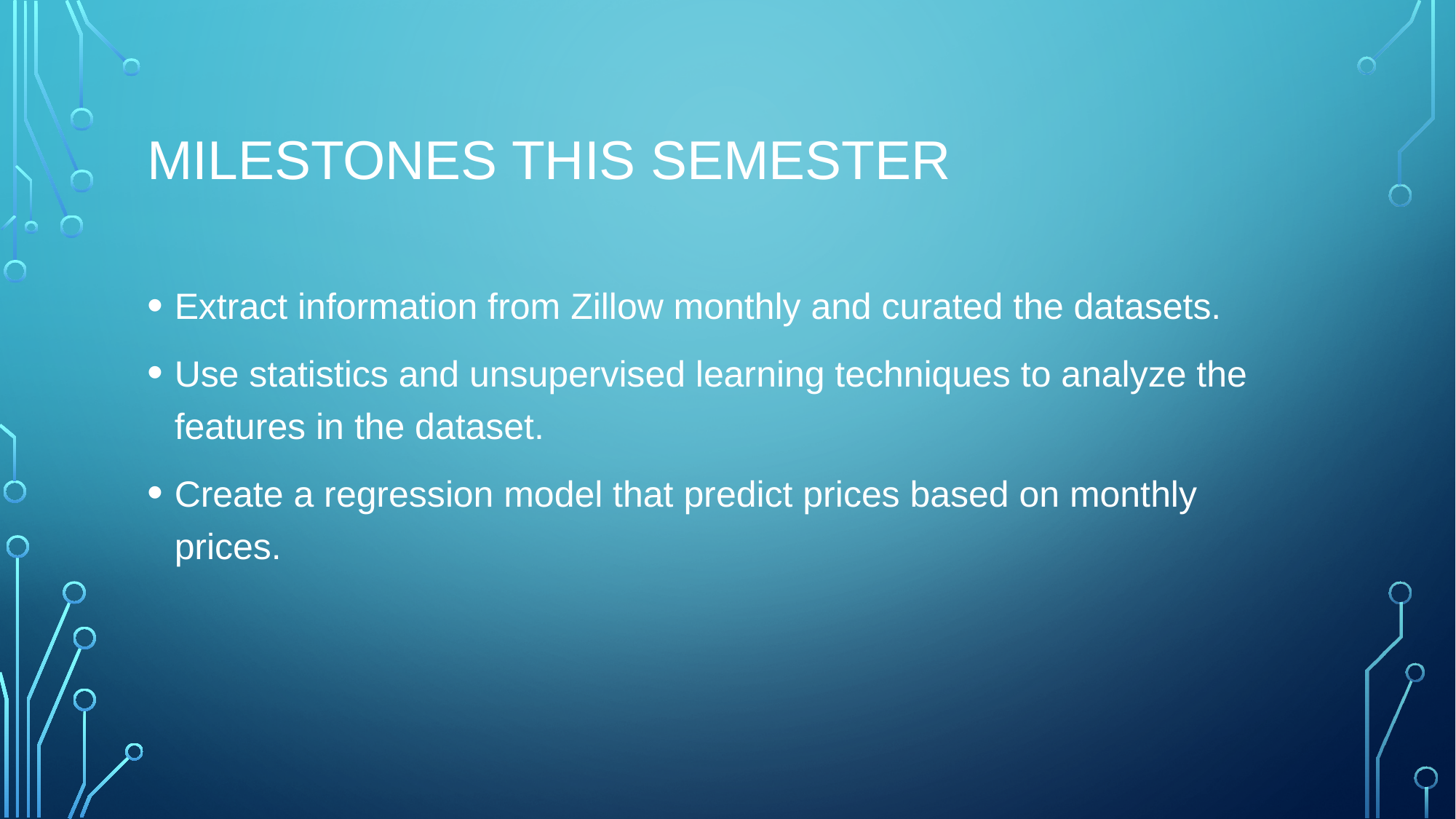

# Milestones this semester
Extract information from Zillow monthly and curated the datasets.
Use statistics and unsupervised learning techniques to analyze the features in the dataset.
Create a regression model that predict prices based on monthly prices.